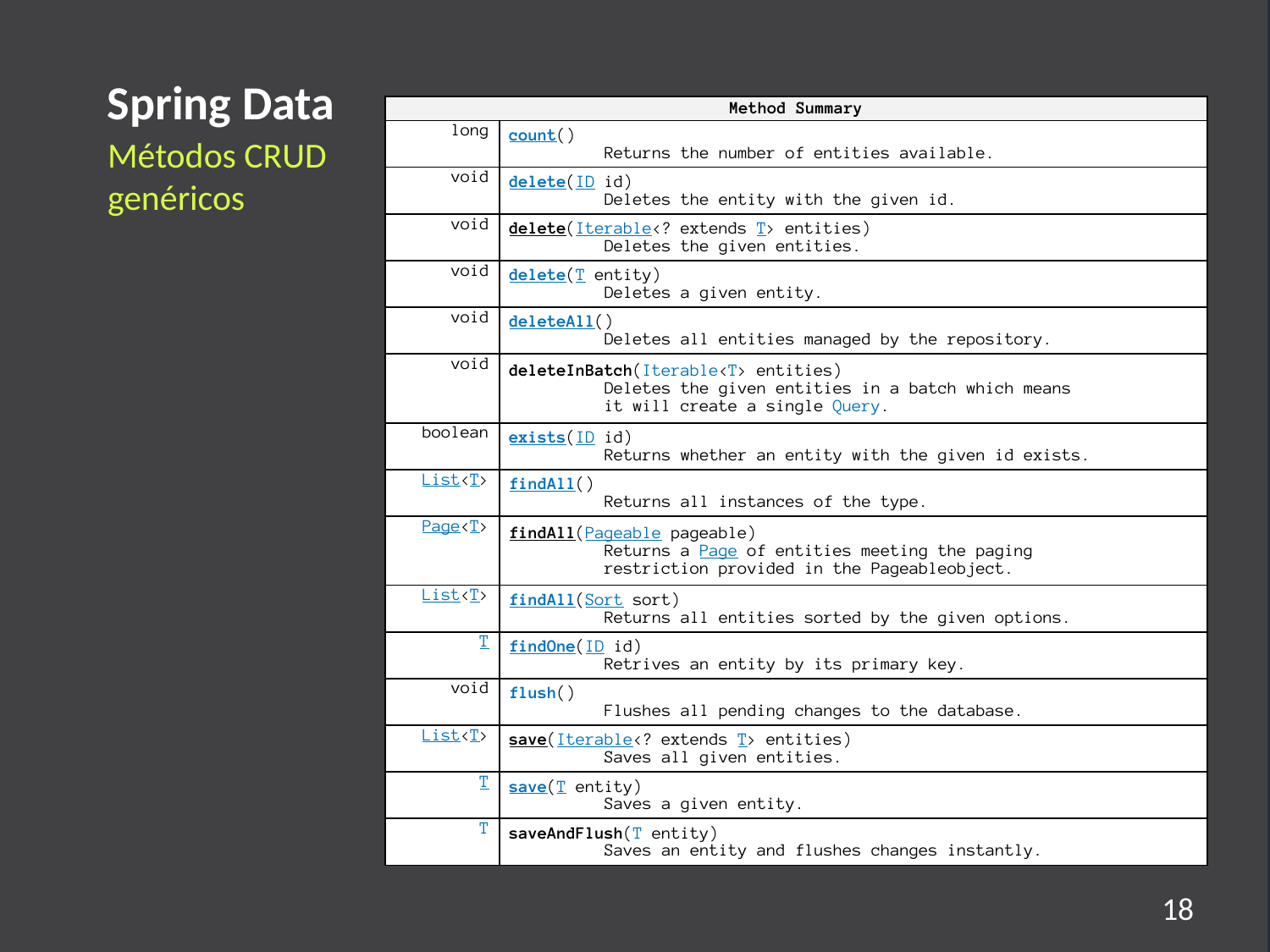

Spring Data

| Method Summary |  |
| --- | --- |
| long | count()            Returns the number of entities available. |
| void | delete(ID id)            Deletes the entity with the given id. |
| void | delete(Iterable<? extends T> entities)            Deletes the given entities. |
| void | delete(T entity)            Deletes a given entity. |
| void | deleteAll()            Deletes all entities managed by the repository. |
| void | deleteInBatch(Iterable<T> entities)            Deletes the given entities in a batch which means it will create a single Query. |
| boolean | exists(ID id)            Returns whether an entity with the given id exists. |
| List<T> | findAll()            Returns all instances of the type. |
| Page<T> | findAll(Pageable pageable)            Returns a Page of entities meeting the paging restriction provided in the Pageableobject. |
| List<T> | findAll(Sort sort)            Returns all entities sorted by the given options. |
| T | findOne(ID id)            Retrives an entity by its primary key. |
| void | flush()            Flushes all pending changes to the database. |
| List<T> | save(Iterable<? extends T> entities)            Saves all given entities. |
| T | save(T entity)            Saves a given entity. |
| T | saveAndFlush(T entity)            Saves an entity and flushes changes instantly. |
Métodos CRUD genéricos
18